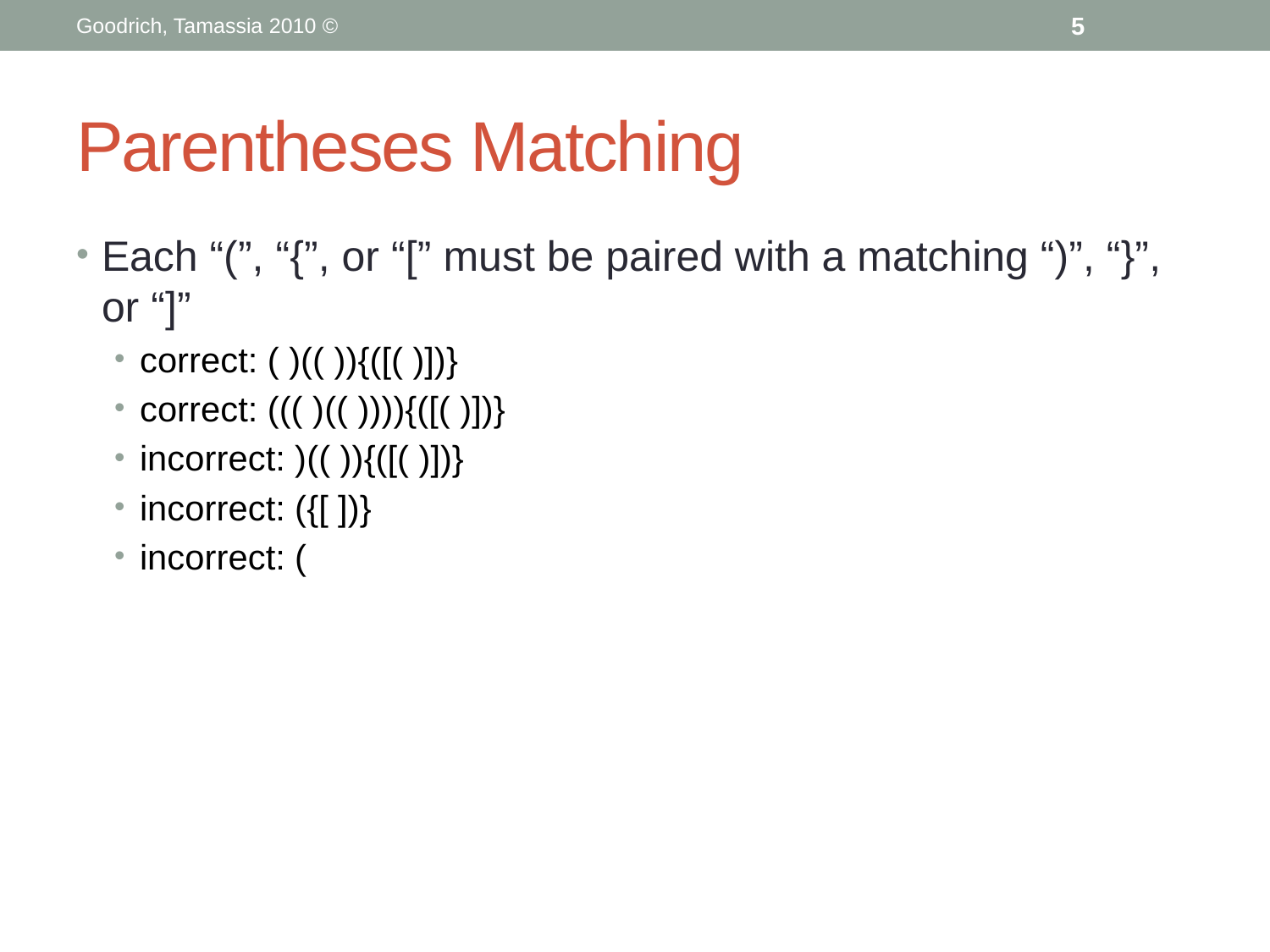

© 2010 Goodrich, Tamassia
5
# Parentheses Matching
Each “(”, “{”, or “[” must be paired with a matching “)”, “}”, or “]”
correct: ( )(( )){([( )])}
correct: ((( )(( )))){([( )])}
incorrect: )(( )){([( )])}
incorrect: ({[ ])}
incorrect: (